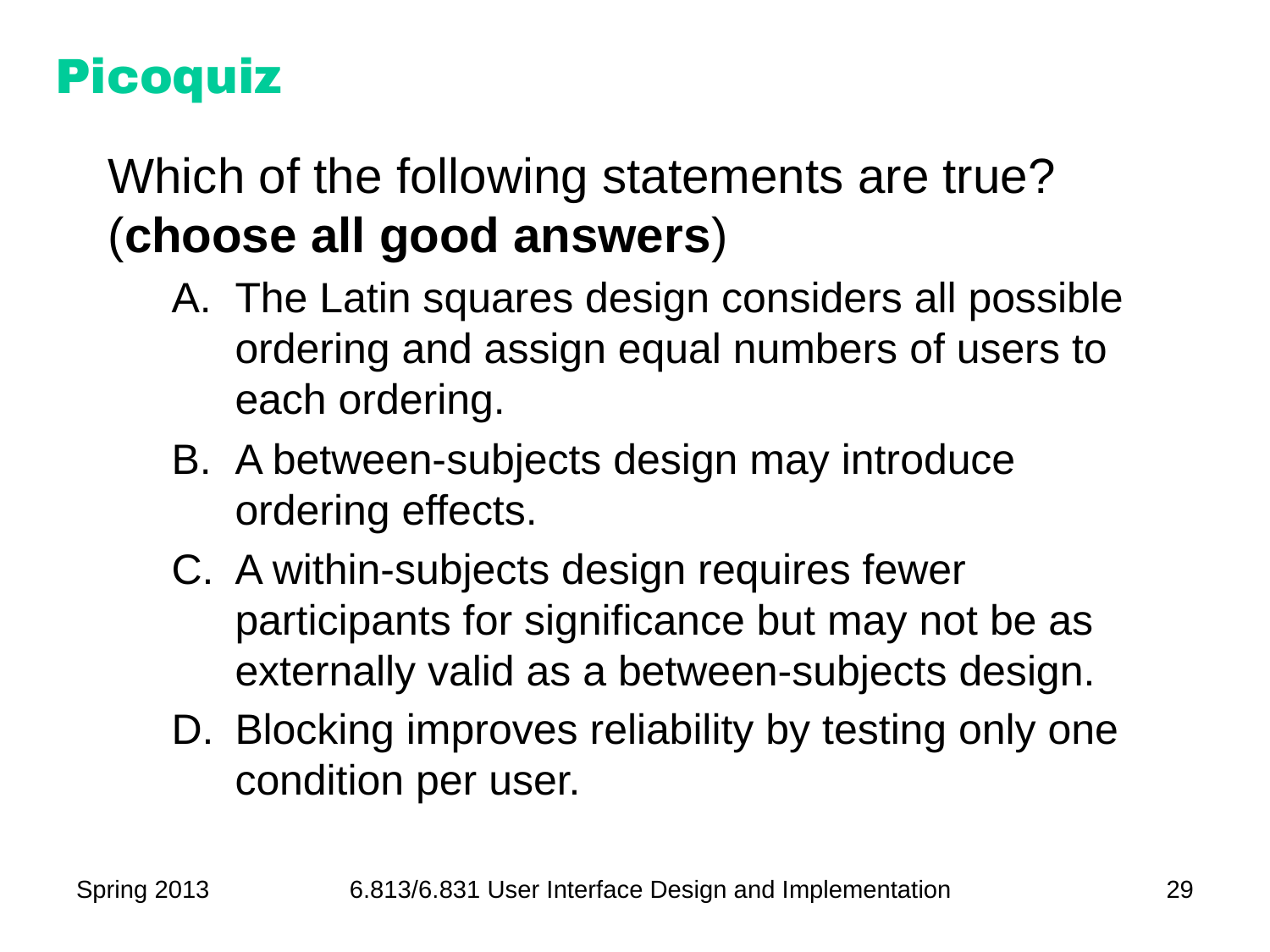

# Picoquiz
Which of the following statements are true? (choose all good answers)
The Latin squares design considers all possible ordering and assign equal numbers of users to each ordering.
A between-subjects design may introduce ordering effects.
A within-subjects design requires fewer participants for significance but may not be as externally valid as a between-subjects design.
Blocking improves reliability by testing only one condition per user.

Spring 2013
6.813/6.831 User Interface Design and Implementation
29